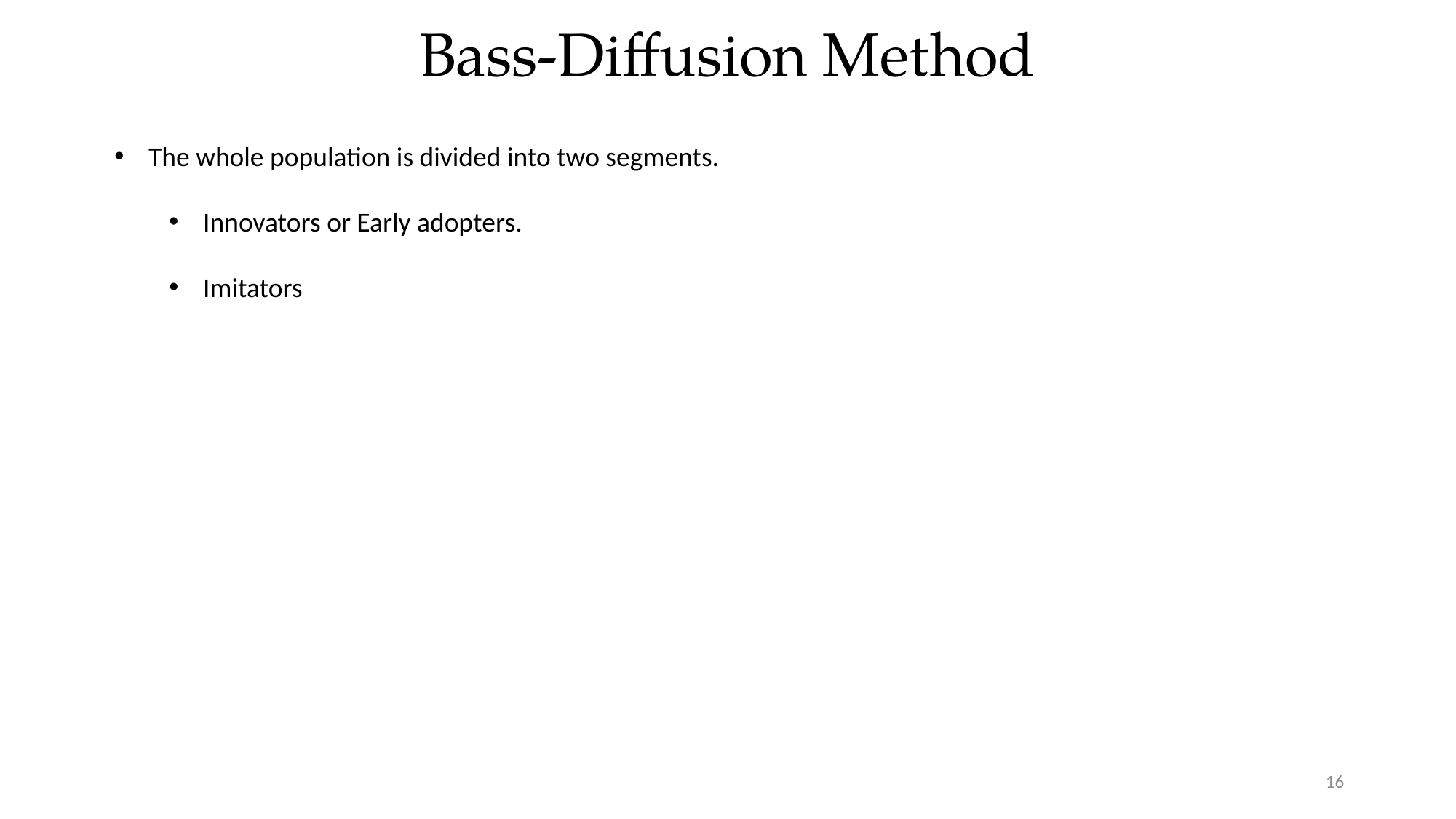

# Bass-Diffusion Method
The whole population is divided into two segments.

Innovators or Early adopters.

Imitators
16